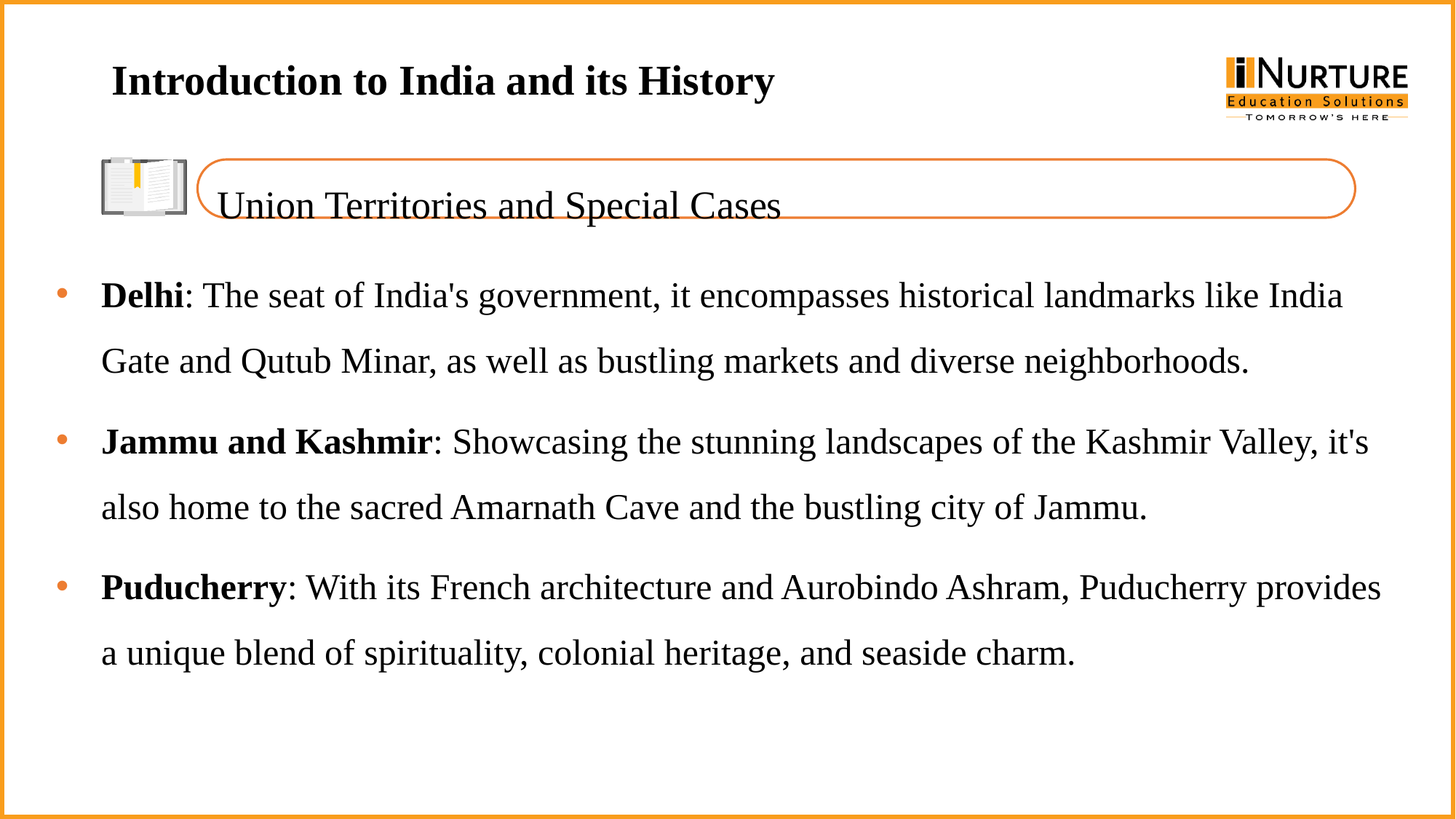

Introduction to India and its History

Union Territories and Special Cases

Delhi: The seat of India's government, it encompasses historical landmarks like India Gate and Qutub Minar, as well as bustling markets and diverse neighborhoods.
Jammu and Kashmir: Showcasing the stunning landscapes of the Kashmir Valley, it's also home to the sacred Amarnath Cave and the bustling city of Jammu.
Puducherry: With its French architecture and Aurobindo Ashram, Puducherry provides a unique blend of spirituality, colonial heritage, and seaside charm.